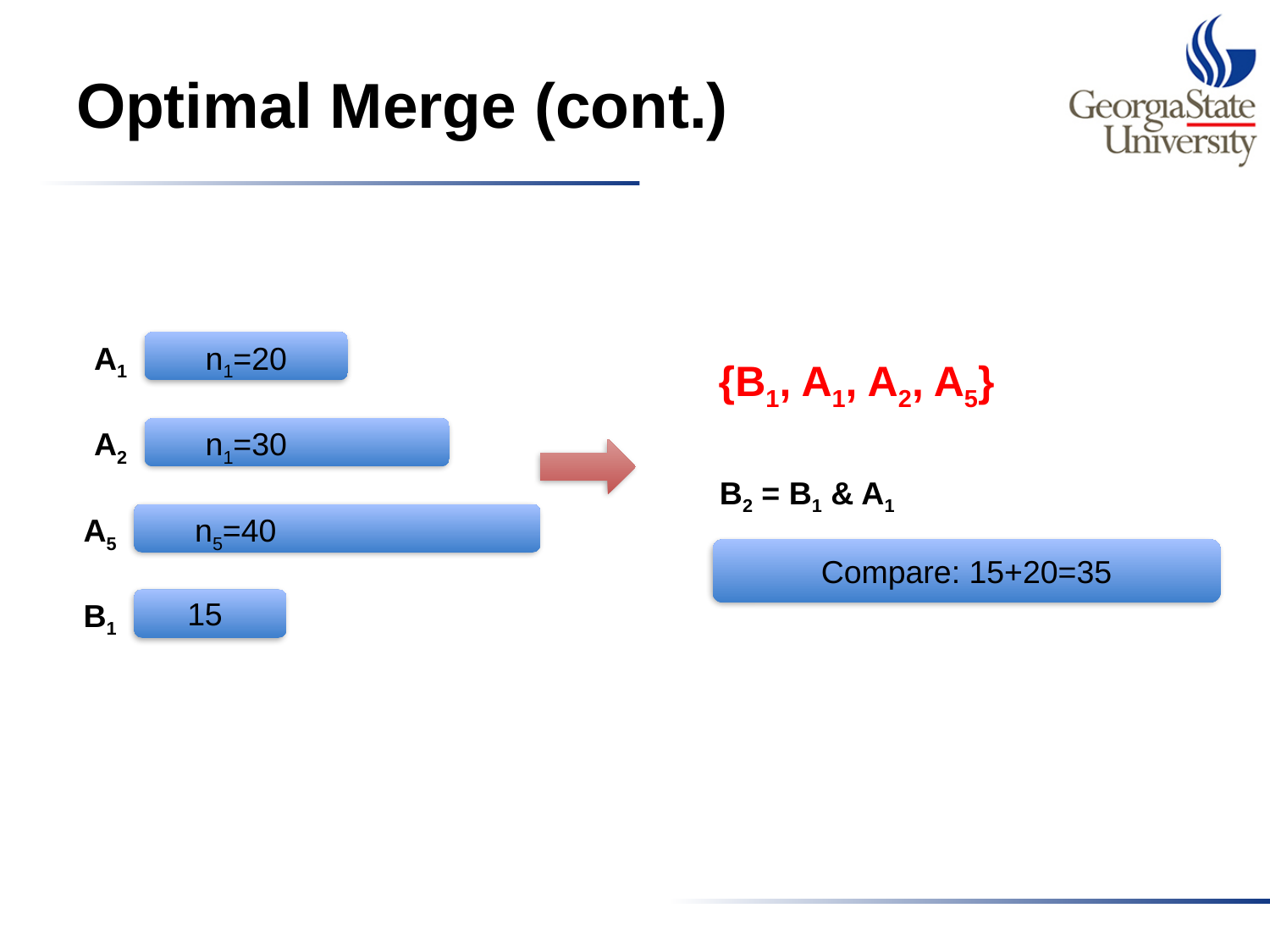

# Optimal Merge (cont.)
A1

n1=20
{B1, A1, A2, A5}
A2

n1=30

B2 = B1 & A1

Compare: 15+20=35
A5

n5=40
15
B1